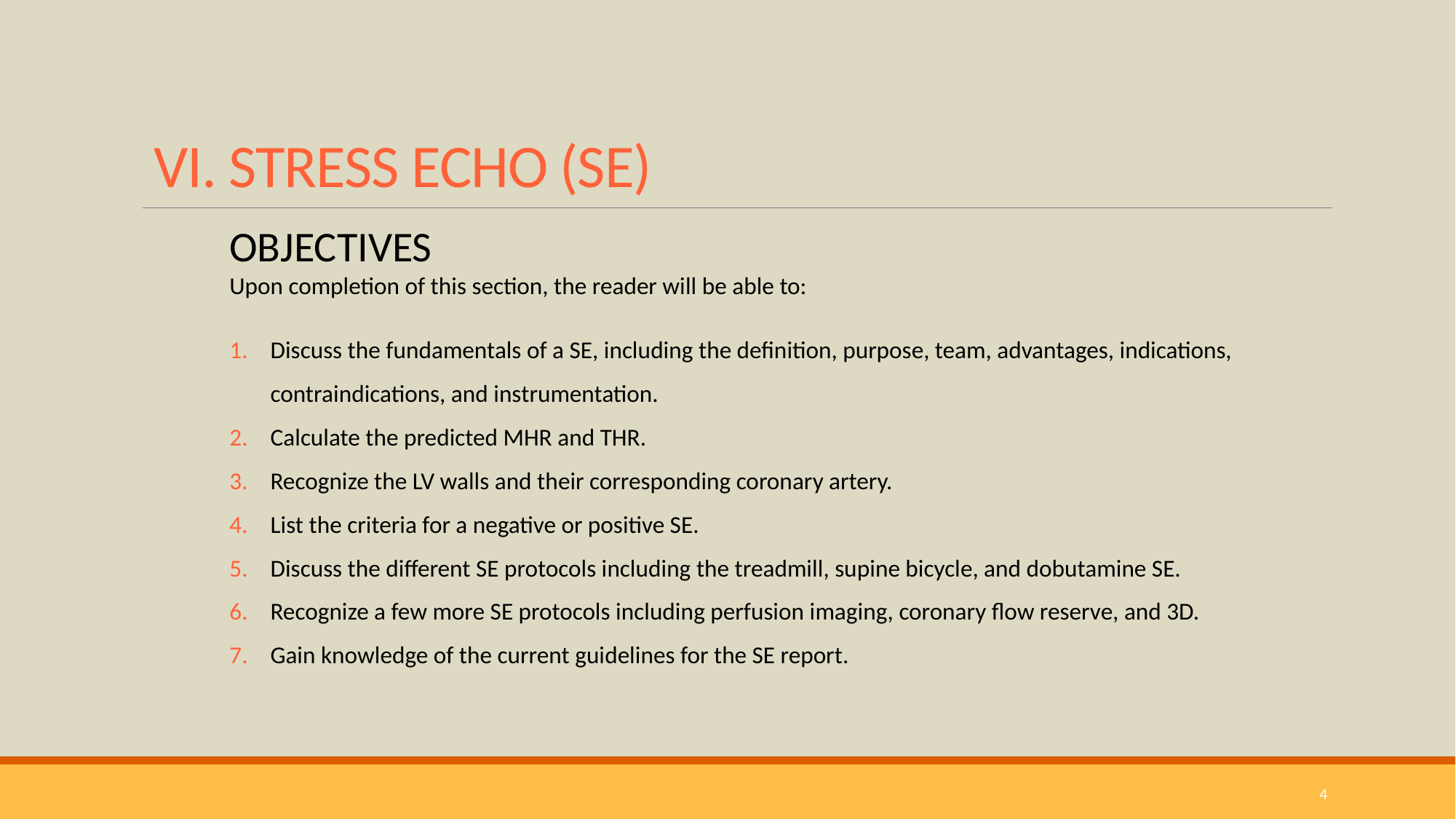

# VI. STRESS ECHO (SE)
OBJECTIVES
Upon completion of this section, the reader will be able to:
Discuss the fundamentals of a SE, including the definition, purpose, team, advantages, indications, contraindications, and instrumentation.
Calculate the predicted MHR and THR.
Recognize the LV walls and their corresponding coronary artery.
List the criteria for a negative or positive SE.
Discuss the different SE protocols including the treadmill, supine bicycle, and dobutamine SE.
Recognize a few more SE protocols including perfusion imaging, coronary flow reserve, and 3D.
Gain knowledge of the current guidelines for the SE report.

4